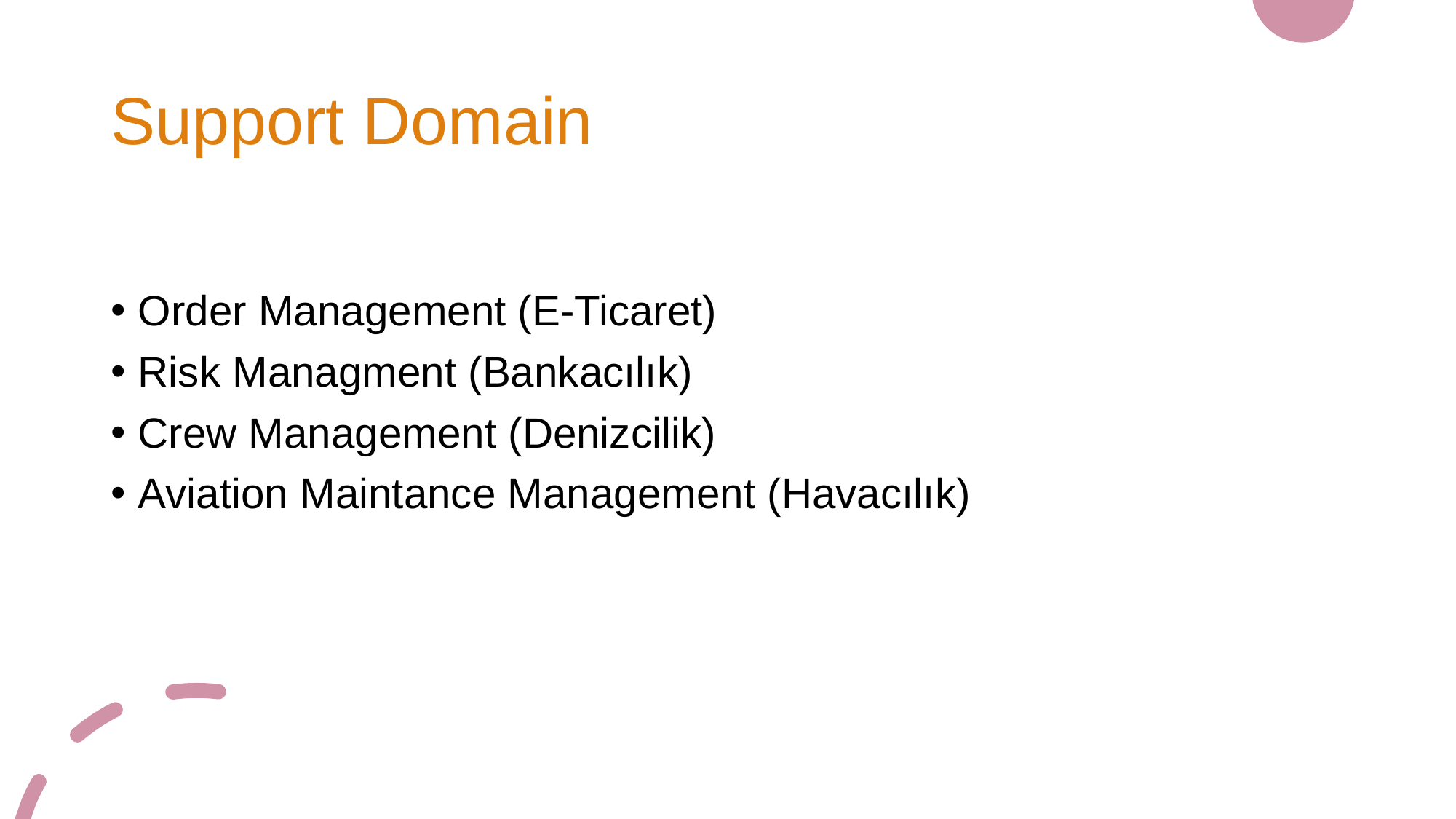

# Support Domain

Order Management (E-Ticaret)
Risk Managment (Bankacılık)
Crew Management (Denizcilik)
Aviation Maintance Management (Havacılık)